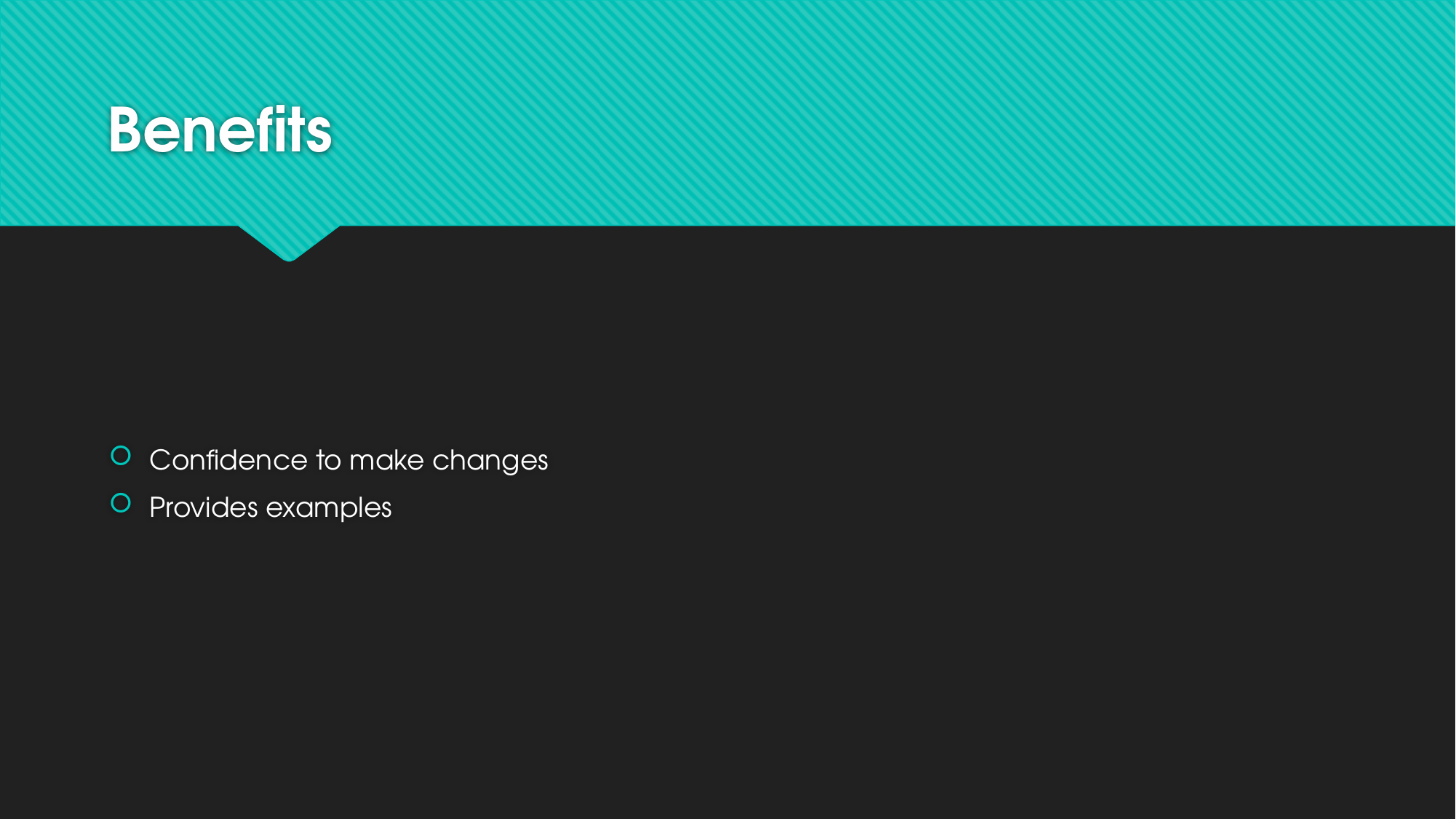

# Benefits
Confidence to make changes
Provides examples